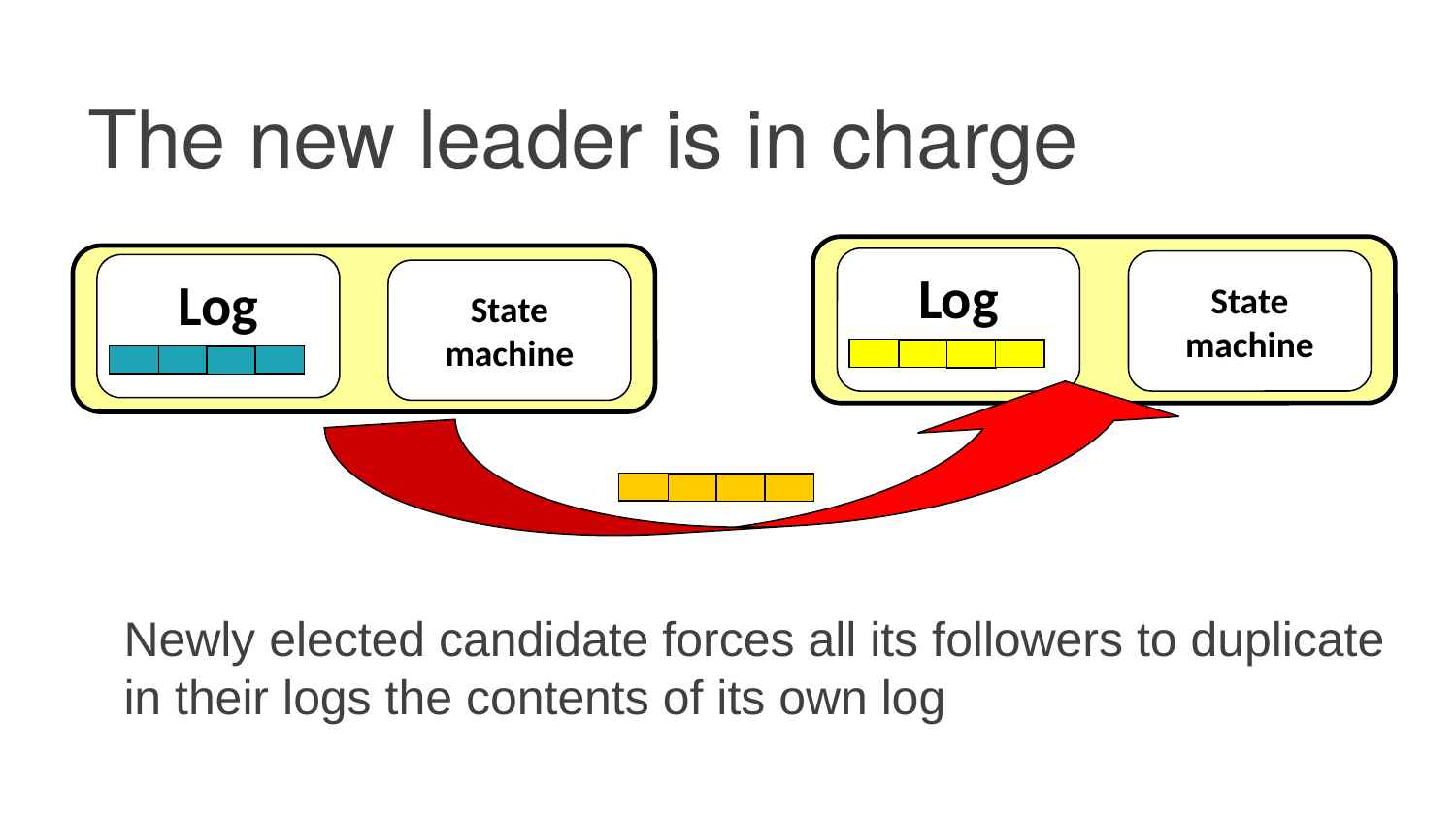

The new leader is in charge

Log

State
machine

Log
State
machine

Newly elected candidate forces all its followers to duplicate in their logs the contents of its own log